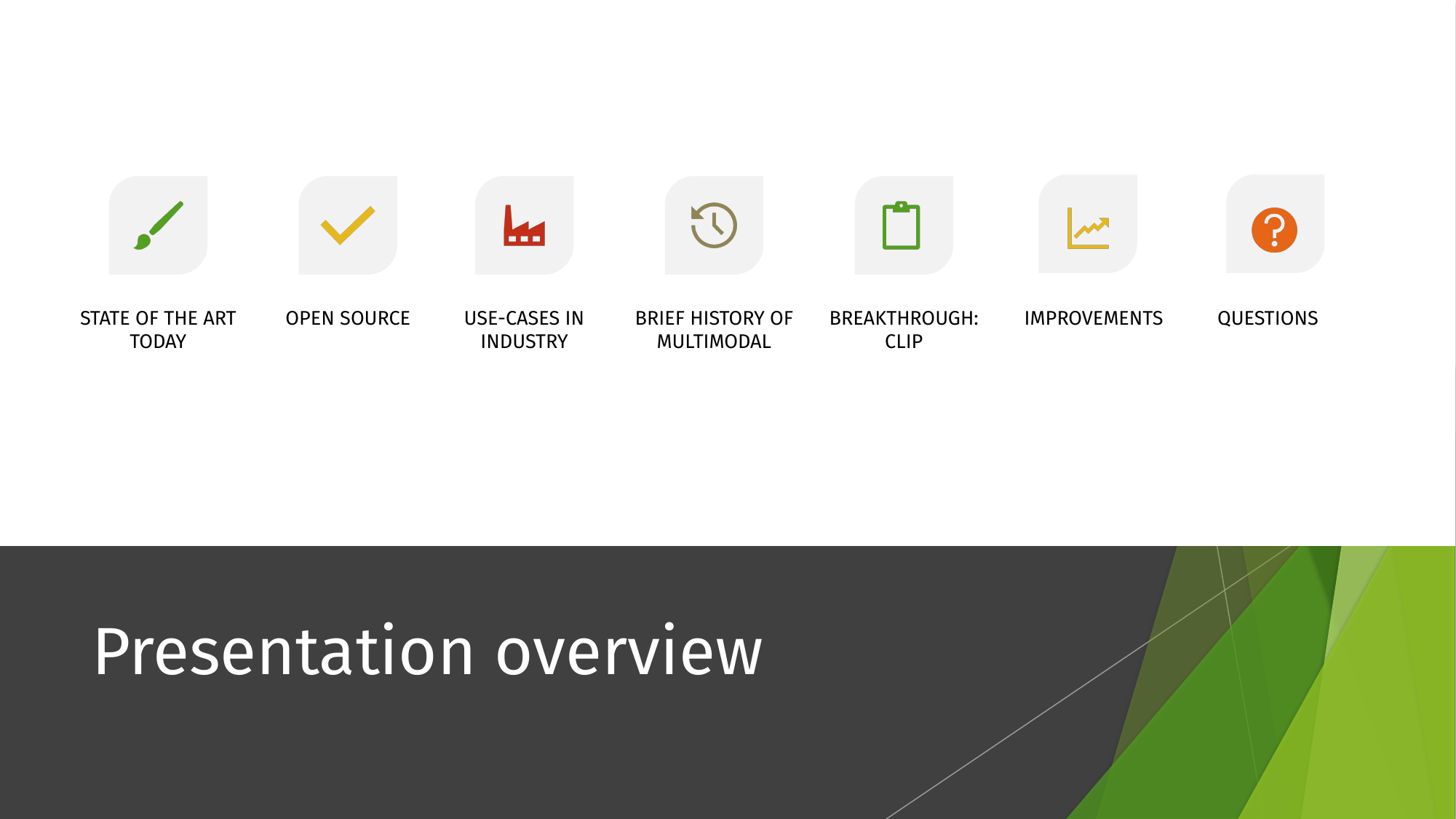

State of the art today
Open source
Questions
Use-cases in industry
Brief history of multimodal
Breakthrough: CLIP
Improvements

# Presentation overview